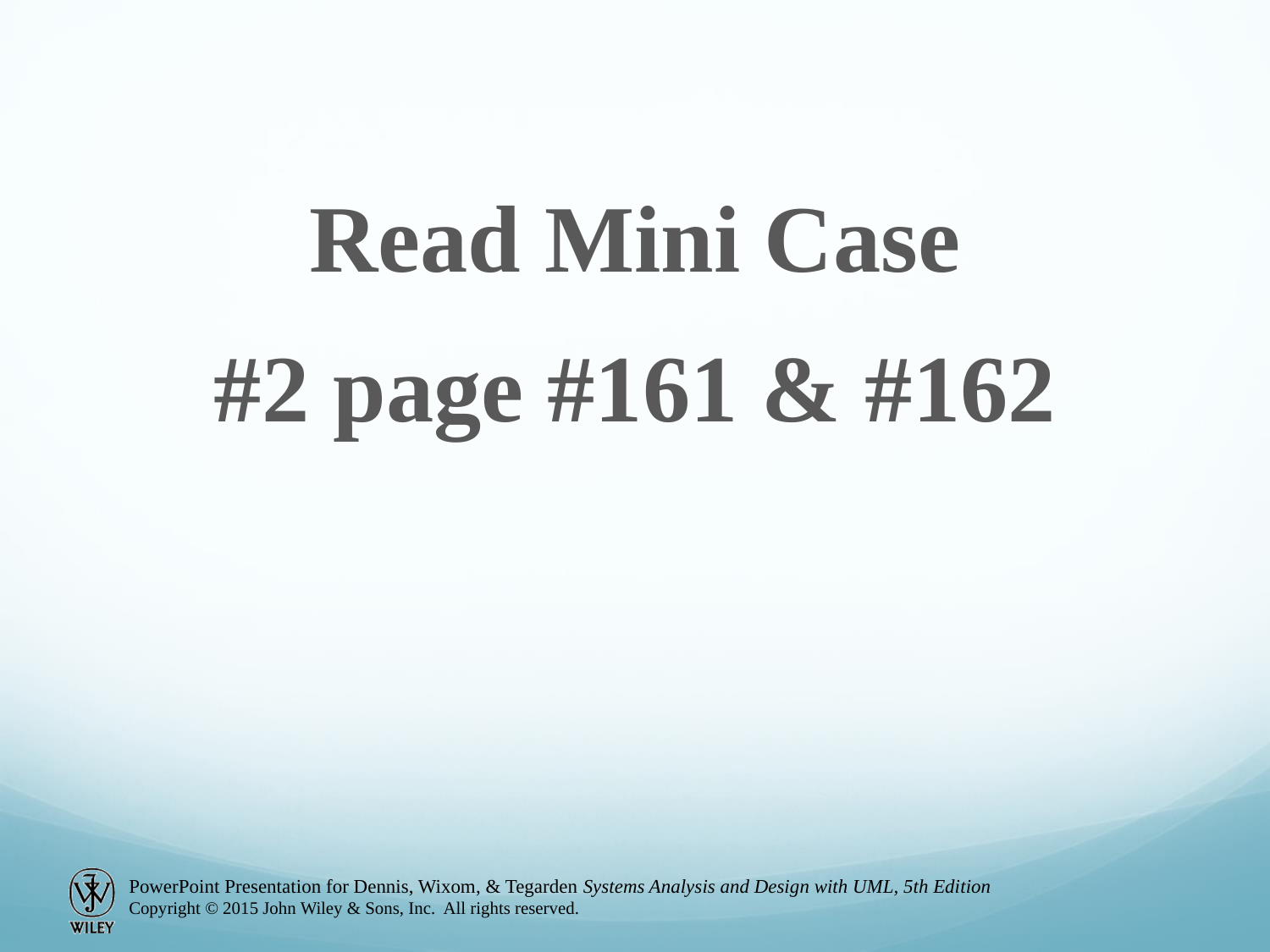

Read Mini Case
#2 page #161 & #162